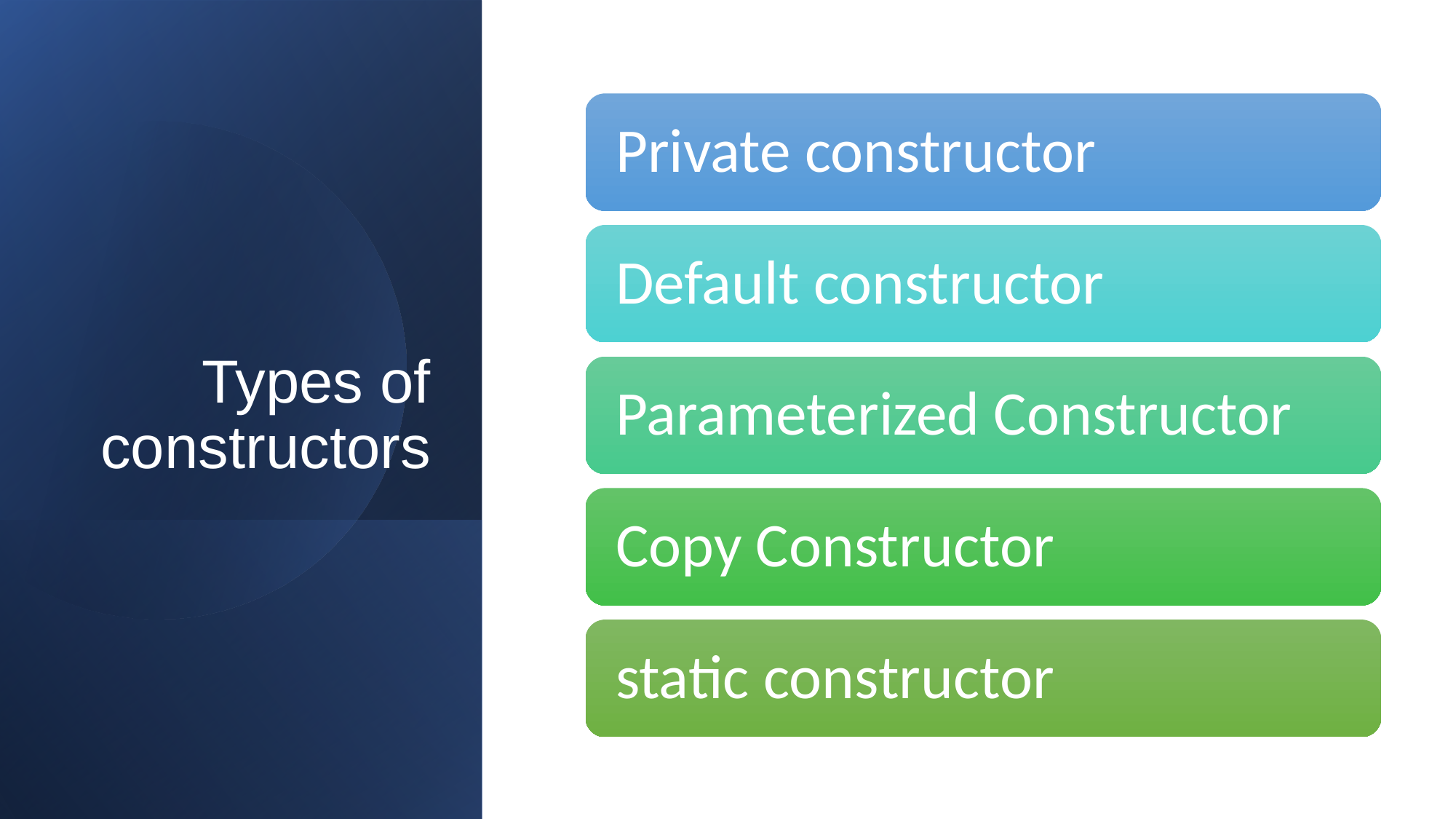

Private constructor
Default constructor
Parameterized Constructor
Copy Constructor
static constructor

# Types of constructors